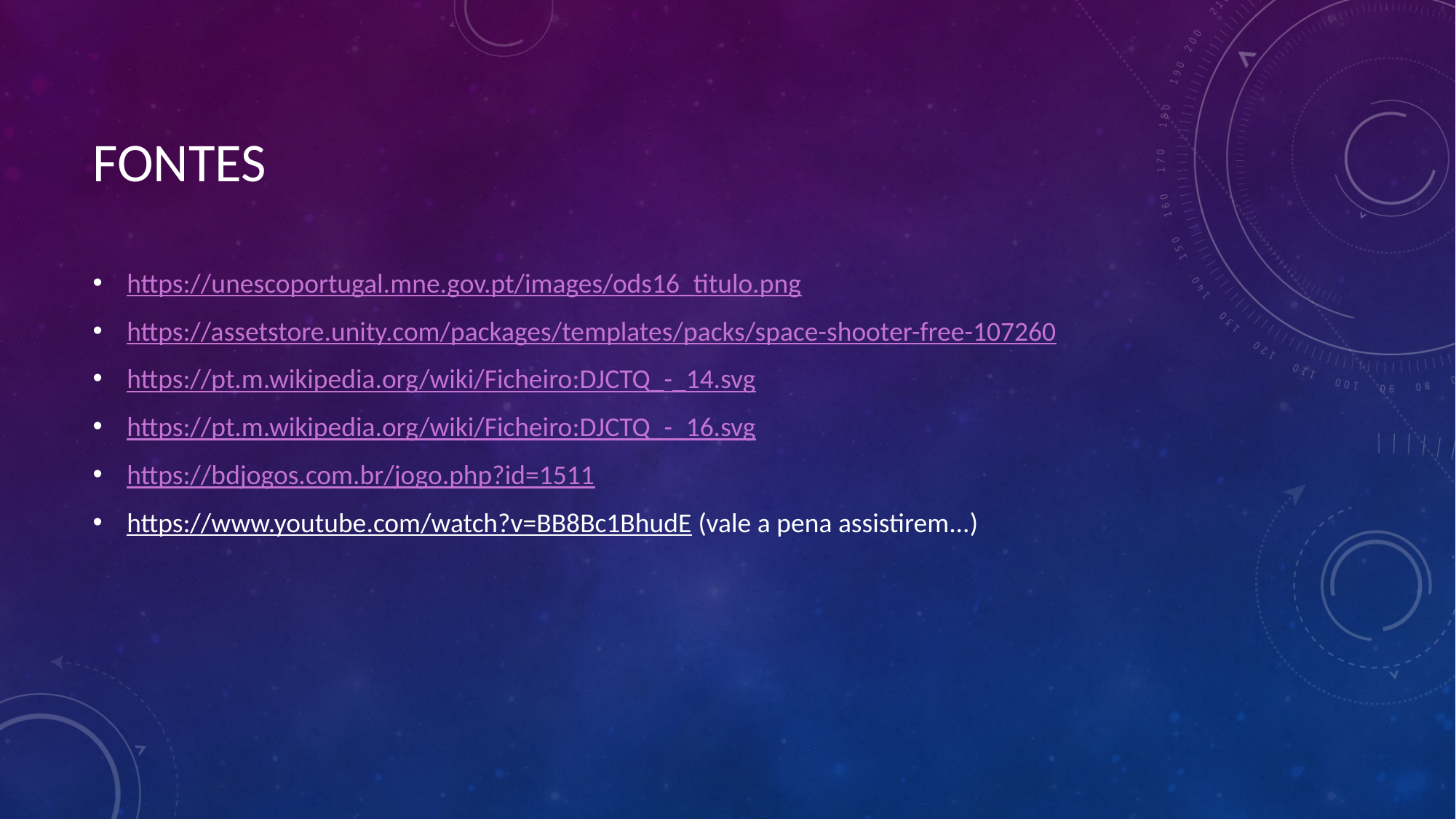

# Fontes
https://unescoportugal.mne.gov.pt/images/ods16_titulo.png
https://assetstore.unity.com/packages/templates/packs/space-shooter-free-107260
https://pt.m.wikipedia.org/wiki/Ficheiro:DJCTQ_-_14.svg
https://pt.m.wikipedia.org/wiki/Ficheiro:DJCTQ_-_16.svg
https://bdjogos.com.br/jogo.php?id=1511
https://www.youtube.com/watch?v=BB8Bc1BhudE (vale a pena assistirem...)